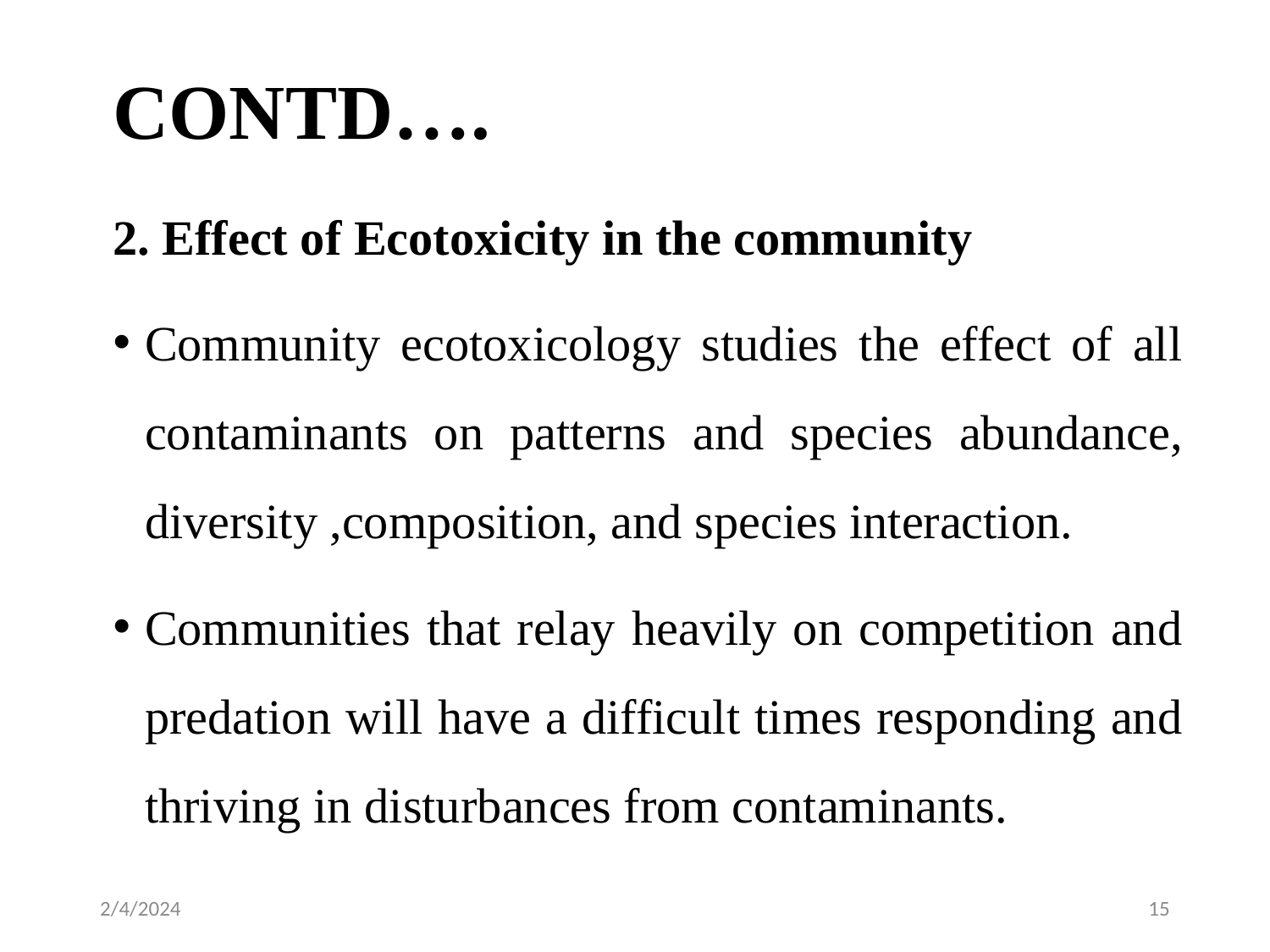

# CONTD….
2. Effect of Ecotoxicity in the community
Community ecotoxicology studies the effect of all contaminants on patterns and species abundance, diversity ,composition, and species interaction.
Communities that relay heavily on competition and predation will have a difficult times responding and thriving in disturbances from contaminants.

2/4/2024
15